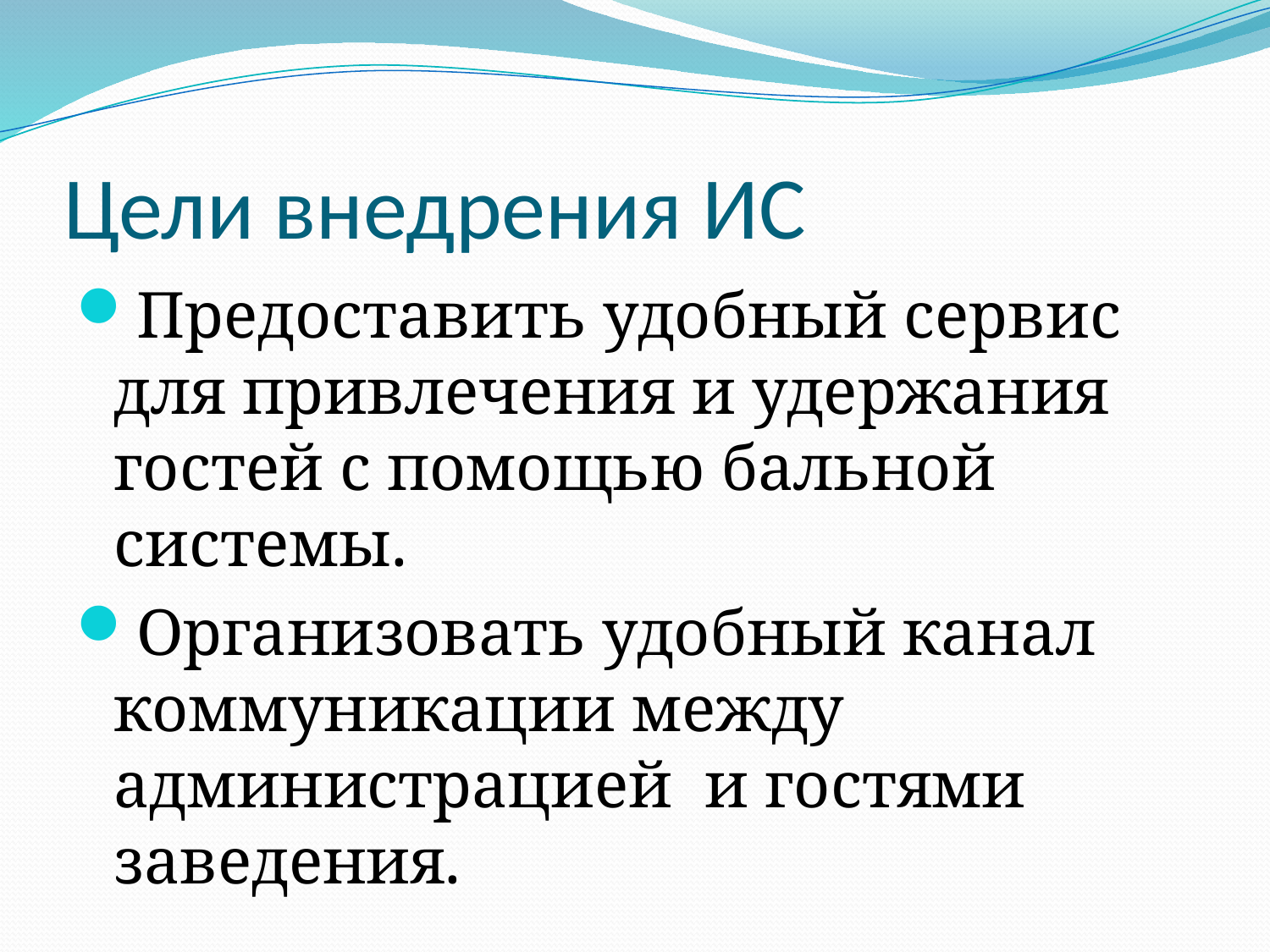

# Цели внедрения ИС
Предоставить удобный сервис для привлечения и удержания гостей с помощью бальной системы.
Организовать удобный канал коммуникации между администрацией  и гостями заведения.